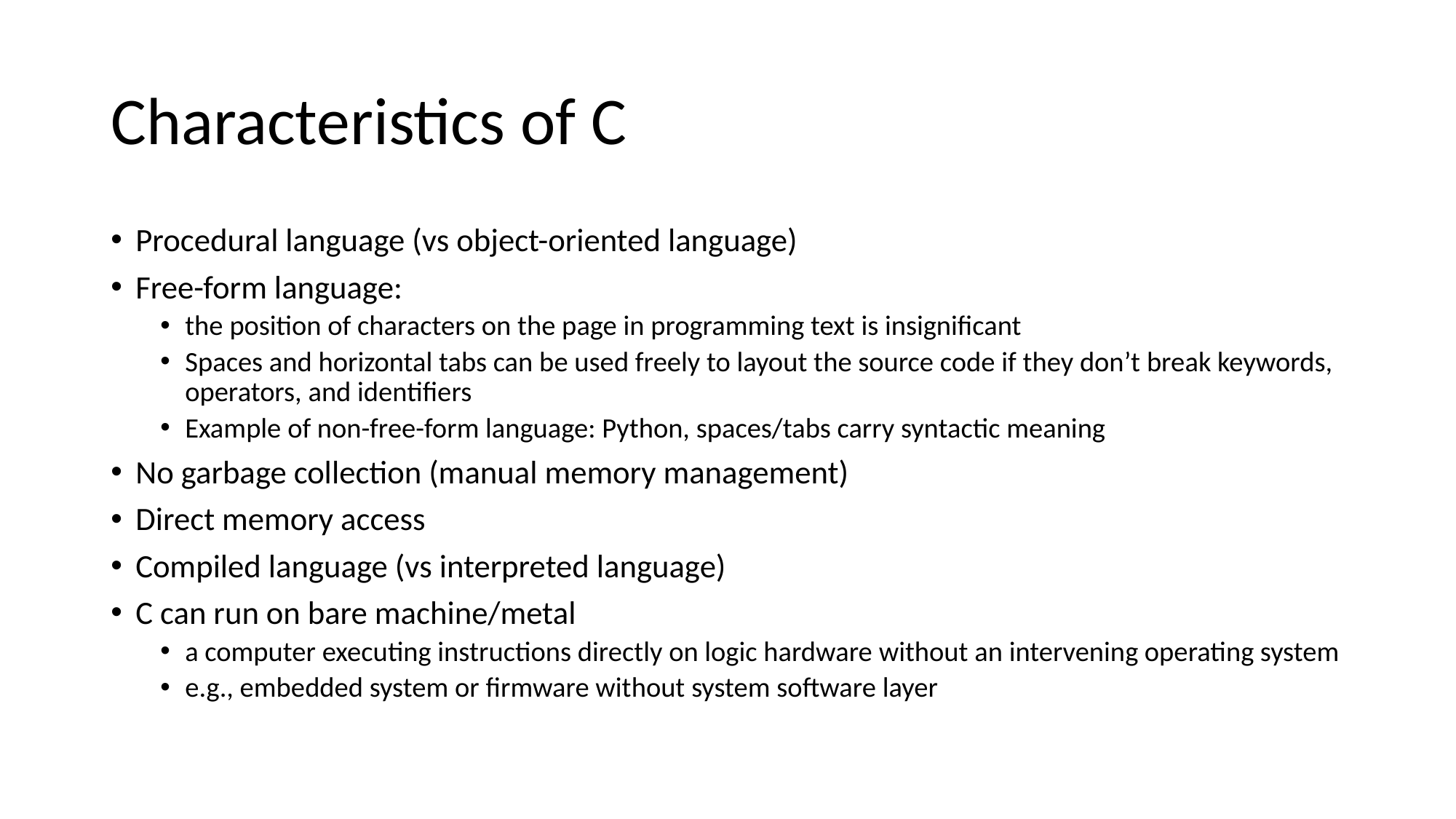

# Characteristics of C
Procedural language (vs object-oriented language)
Free-form language:
the position of characters on the page in programming text is insignificant
Spaces and horizontal tabs can be used freely to layout the source code if they don’t break keywords, operators, and identifiers
Example of non-free-form language: Python, spaces/tabs carry syntactic meaning
No garbage collection (manual memory management)
Direct memory access
Compiled language (vs interpreted language)
C can run on bare machine/metal
a computer executing instructions directly on logic hardware without an intervening operating system
e.g., embedded system or firmware without system software layer